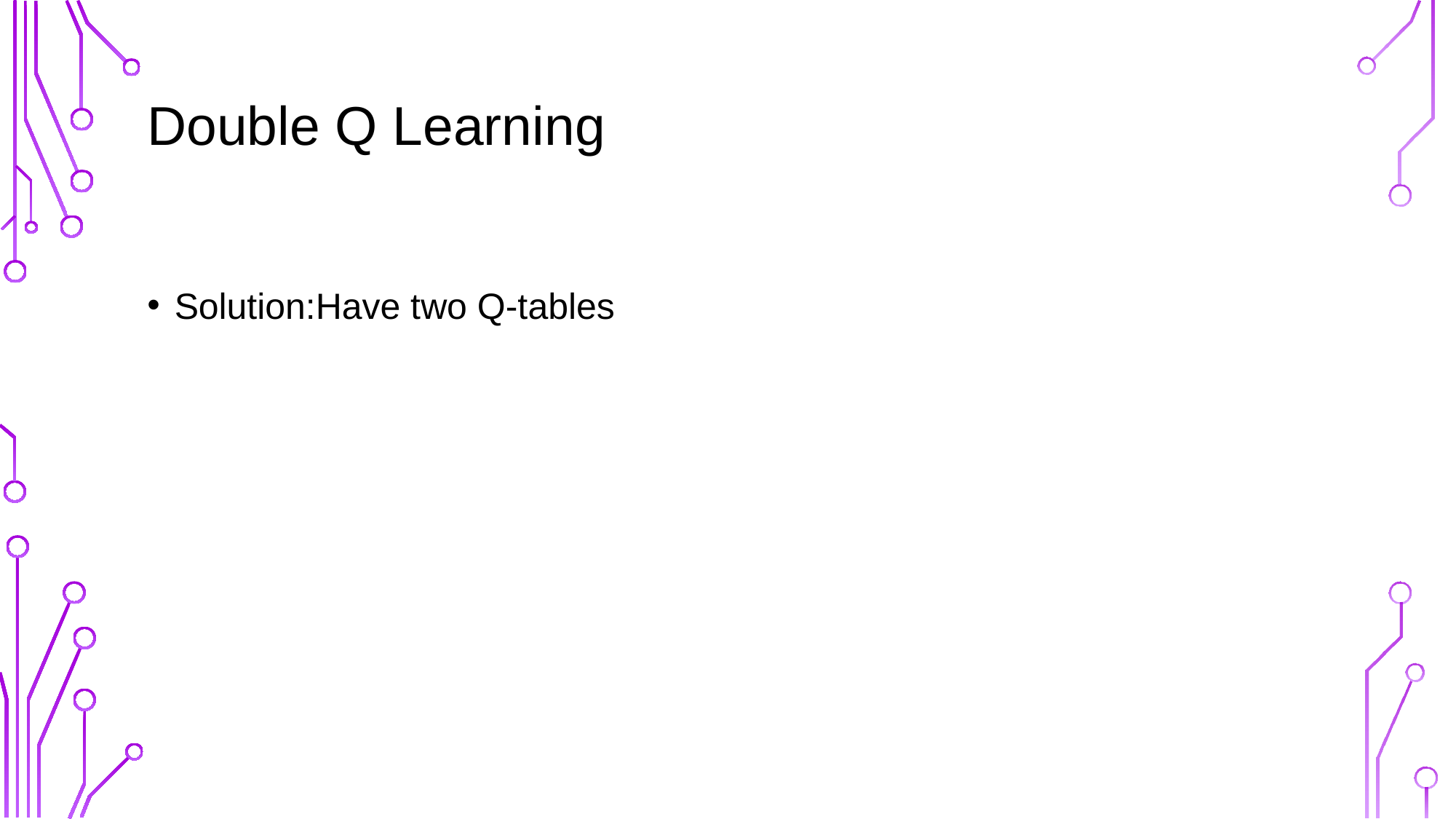

# Double Q Learning
Solution:Have two Q-tables